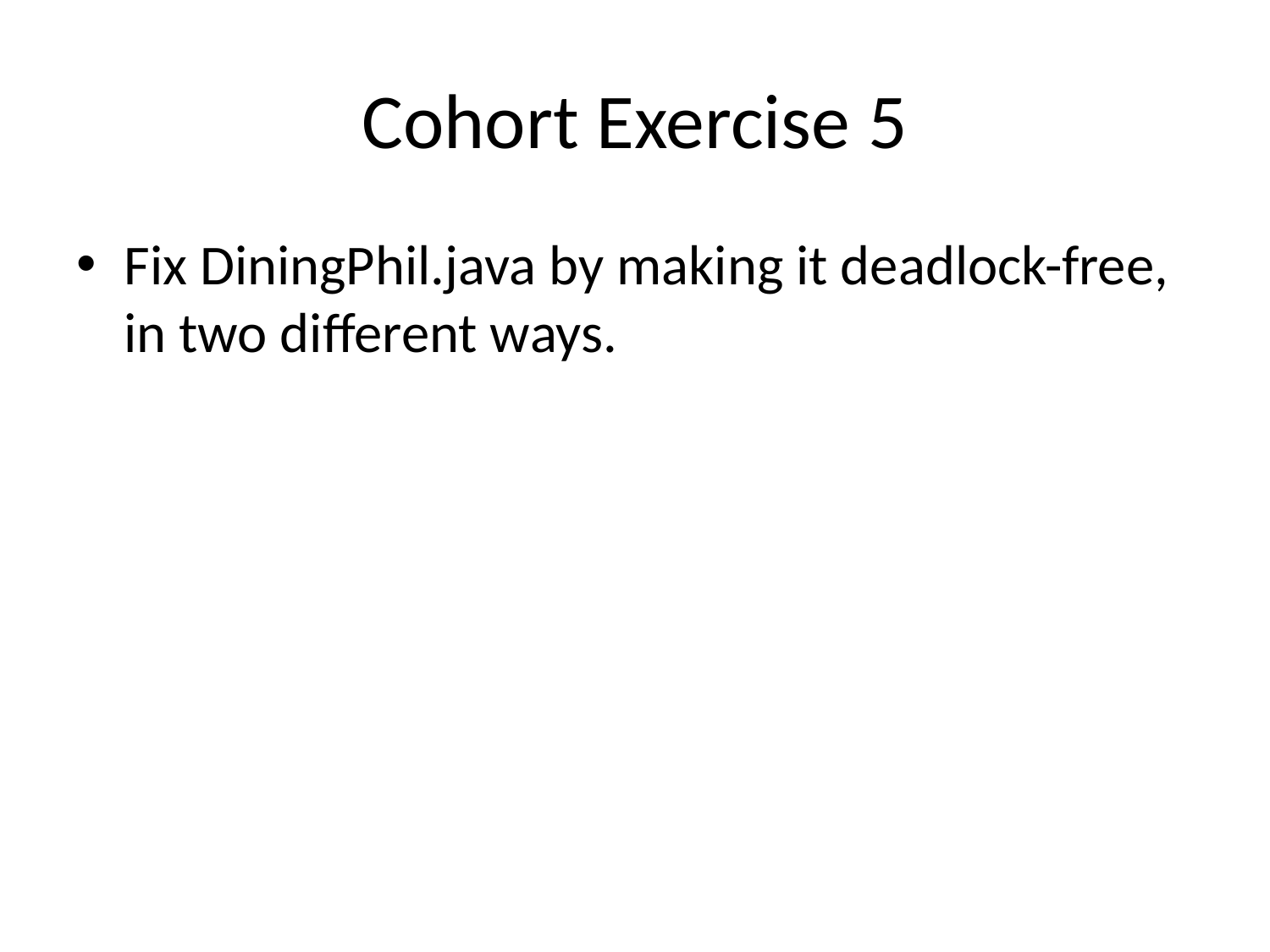

# Cohort Exercise 5
Fix DiningPhil.java by making it deadlock-free, in two different ways.